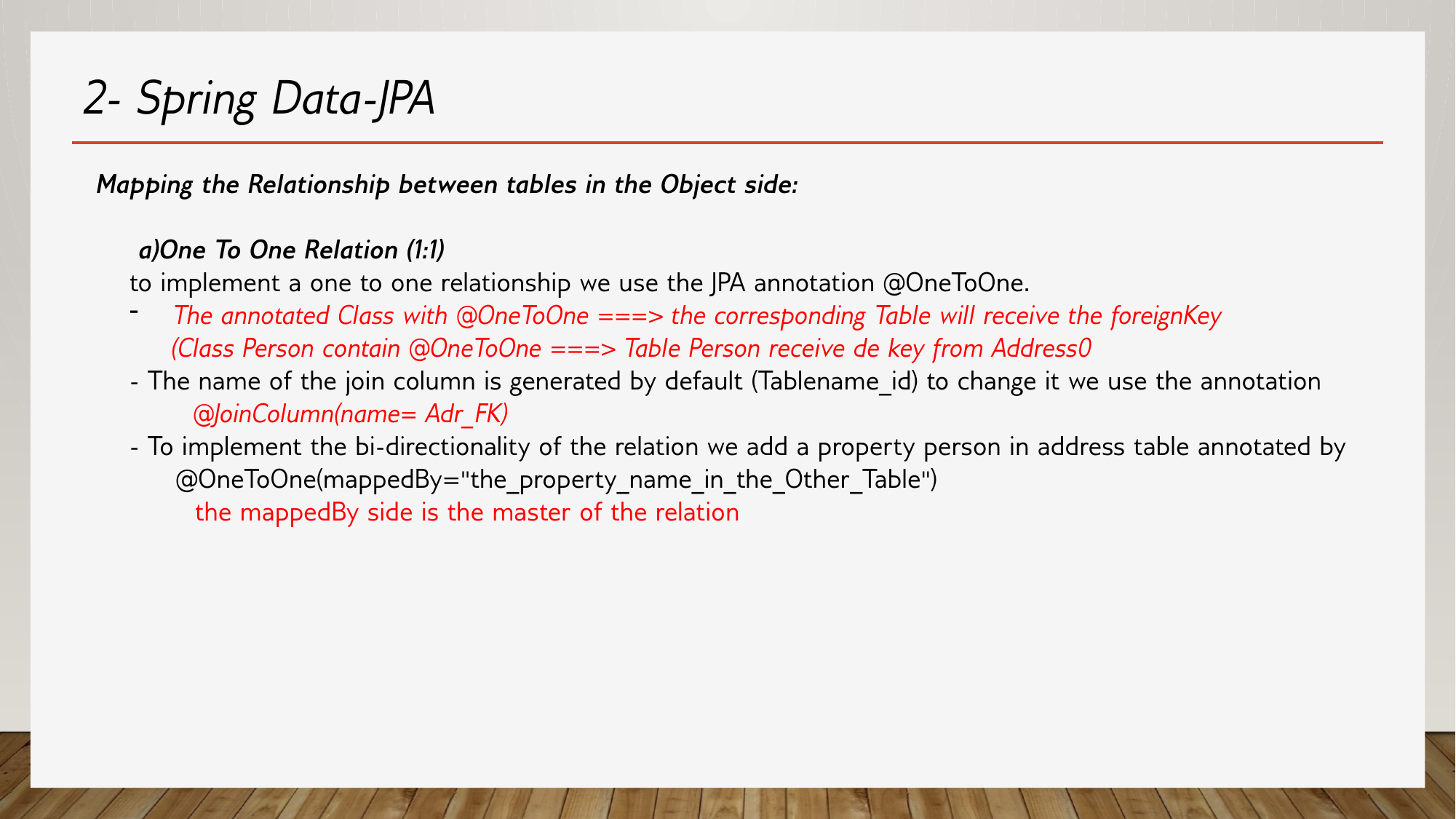

2- Spring Data-JPA
Mapping the Relationship between tables in the Object side:

 a)One To One Relation (1:1)
to implement a one to one relationship we use the JPA annotation @OneToOne.
 The annotated Class with @OneToOne ===> the corresponding Table will receive the foreignKey
     (Class Person contain @OneToOne ===> Table Person receive de key from Address0
- The name of the join column is generated by default (Tablename_id) to change it we use the annotation
	     @JoinColumn(name= Adr_FK)
- To implement the bi-directionality of the relation we add a property person in address table annotated by
	   @OneToOne(mappedBy="the_property_name_in_the_Other_Table")
        the mappedBy side is the master of the relation